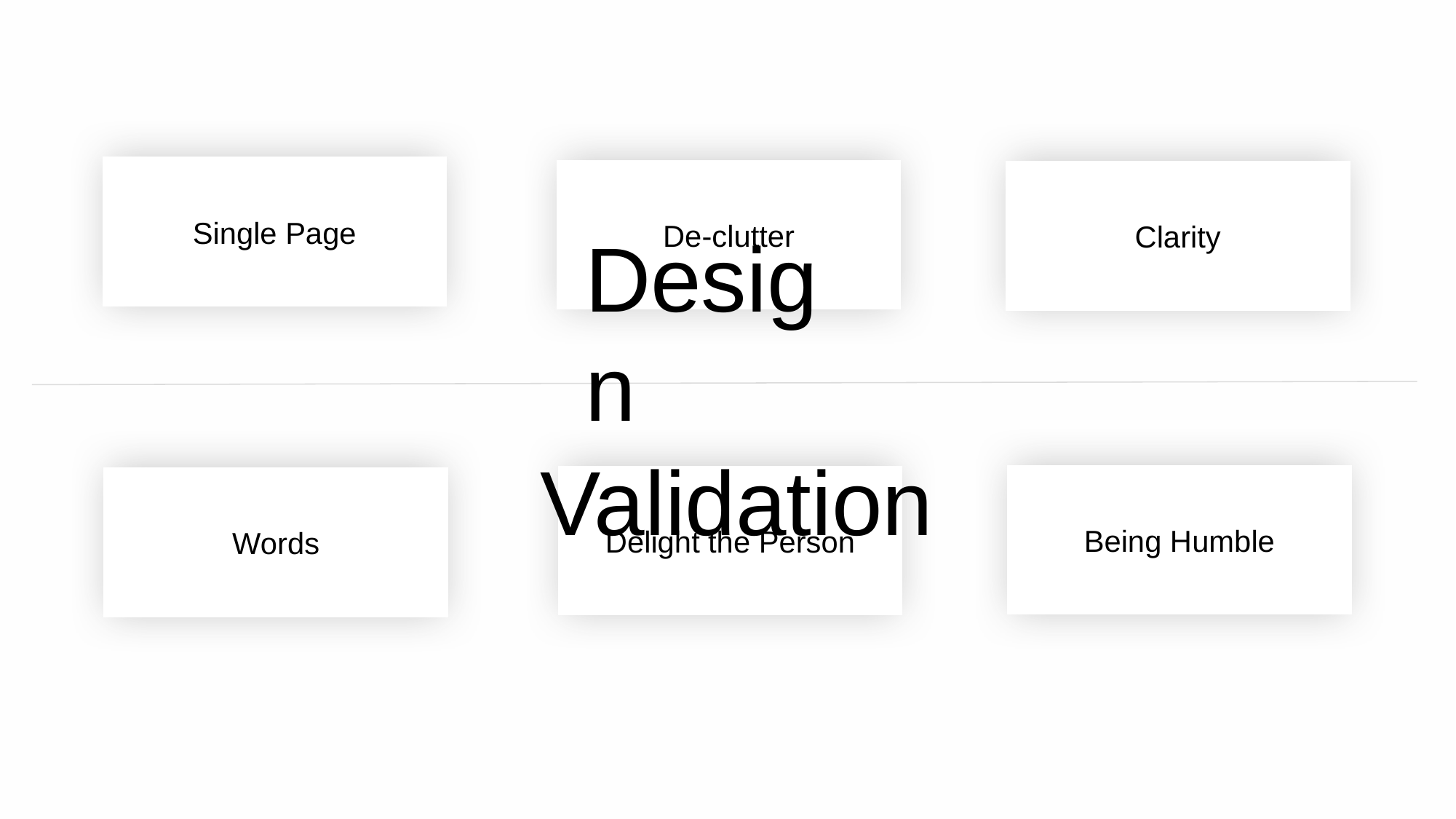

Single Page
De-clutter
Clarity
Design
Validation
Being Humble
Delight the Person
Words